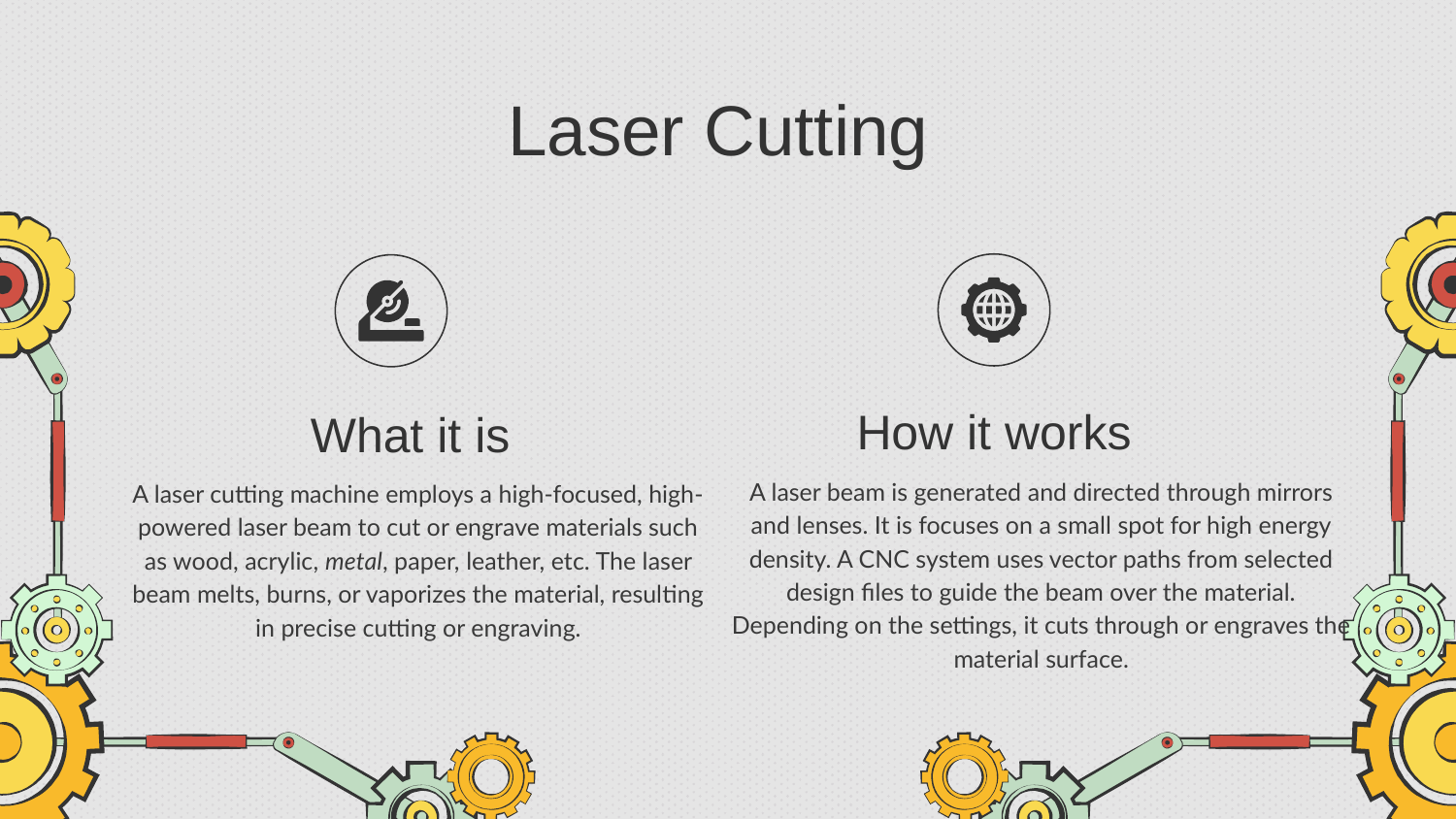

# Laser Cutting

How it works
What it is
A laser beam is generated and directed through mirrors and lenses. It is focuses on a small spot for high energy density. A CNC system uses vector paths from selected design files to guide the beam over the material. Depending on the settings, it cuts through or engraves the material surface.
A laser cutting machine employs a high-focused, high-powered laser beam to cut or engrave materials such as wood, acrylic, metal, paper, leather, etc. The laser beam melts, burns, or vaporizes the material, resulting in precise cutting or engraving.